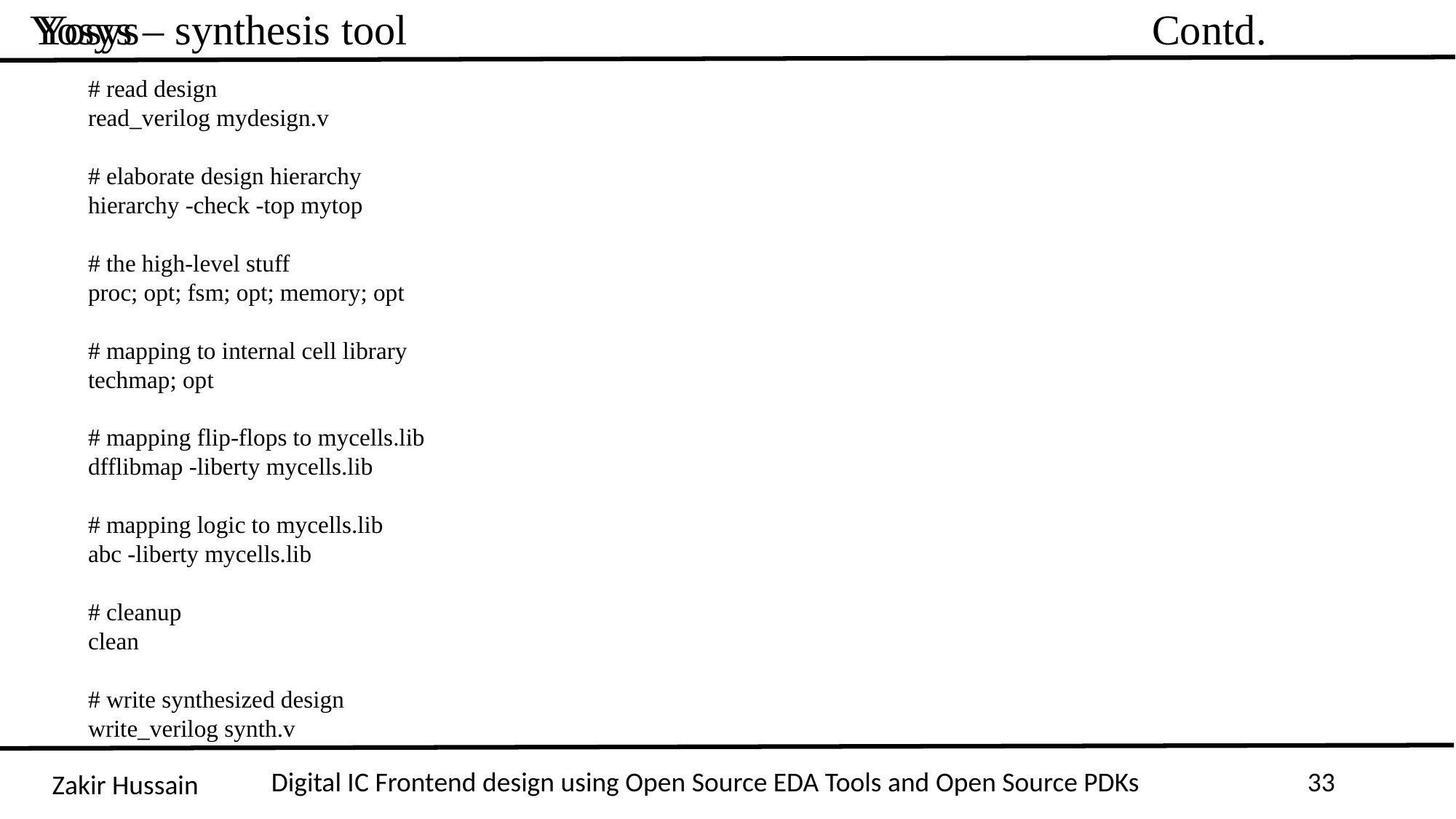

Yosys                                                                                                Contd.
Yosys – synthesis tool
# read design
read_verilog mydesign.v

# elaborate design hierarchy
hierarchy -check -top mytop

# the high-level stuff
proc; opt; fsm; opt; memory; opt

# mapping to internal cell library
techmap; opt

# mapping flip-flops to mycells.lib
dfflibmap -liberty mycells.lib

# mapping logic to mycells.lib
abc -liberty mycells.lib

# cleanup
clean

# write synthesized design
write_verilog synth.v
Digital IC Frontend design using Open Source EDA Tools and Open Source PDKs
33
Zakir Hussain